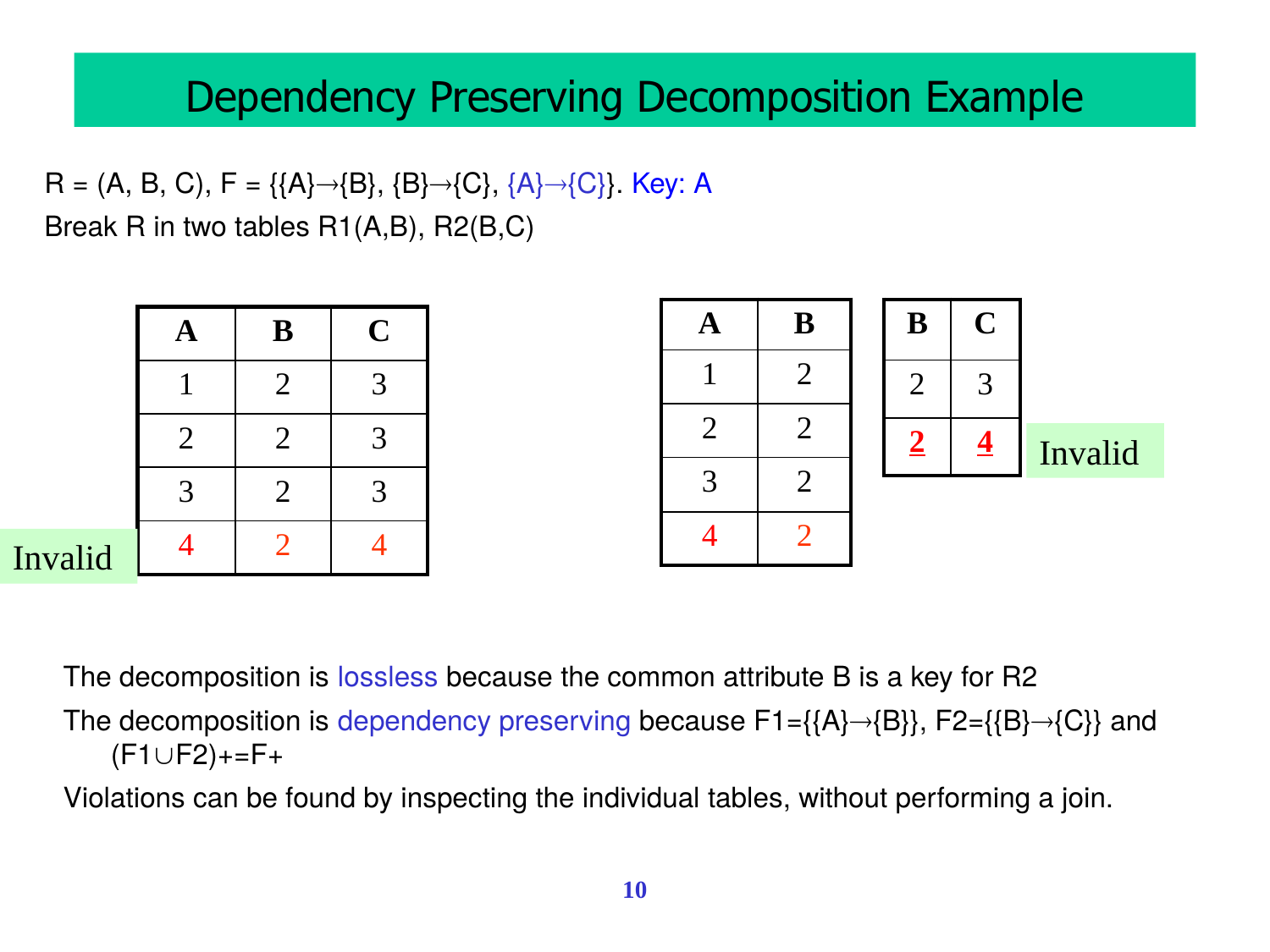

Dependency Preserving Decomposition Example
R = (A, B, C), F = {{A}→{B}, {B}→{C}, {A}→{C}}. Key: A
Break R in two tables R1(A,B), R2(B,C)

| A | B |
| --- | --- |
| 1 | 2 |
| 2 | 2 |
| 3 | 2 |
| 4 | 2 |
| B | C |
| --- | --- |
| 2 | 3 |
| 2 | 4 |
| A | B | C |
| --- | --- | --- |
| 1 | 2 | 3 |
| 2 | 2 | 3 |
| 3 | 2 | 3 |
| 4 | 2 | 4 |
Invalid
Invalid
The decomposition is lossless because the common attribute B is a key for R2
The decomposition is dependency preserving because F1={{A}→{B}}, F2={{B}→{C}} and (F1∪F2)+=F+
Violations can be found by inspecting the individual tables, without performing a join.

10